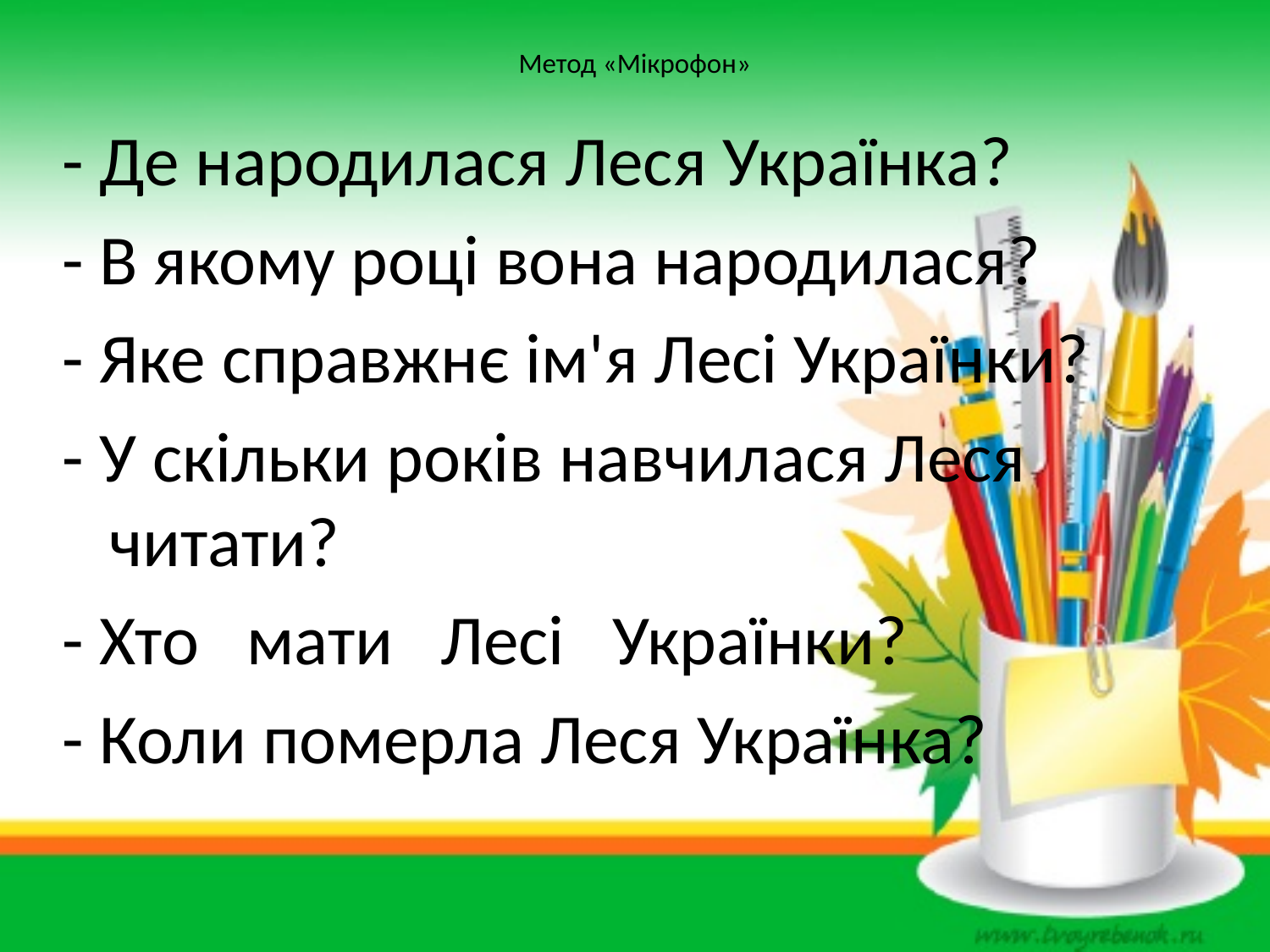

# Метод «Мікрофон»
- Де народилася Леся Українка?
- В якому році вона народилася?
- Яке справжнє ім'я Лесі Українки?
- У скільки років навчилася Леся читати?
- Хто   мати   Лесі   Українки?
- Коли померла Леся Українка?